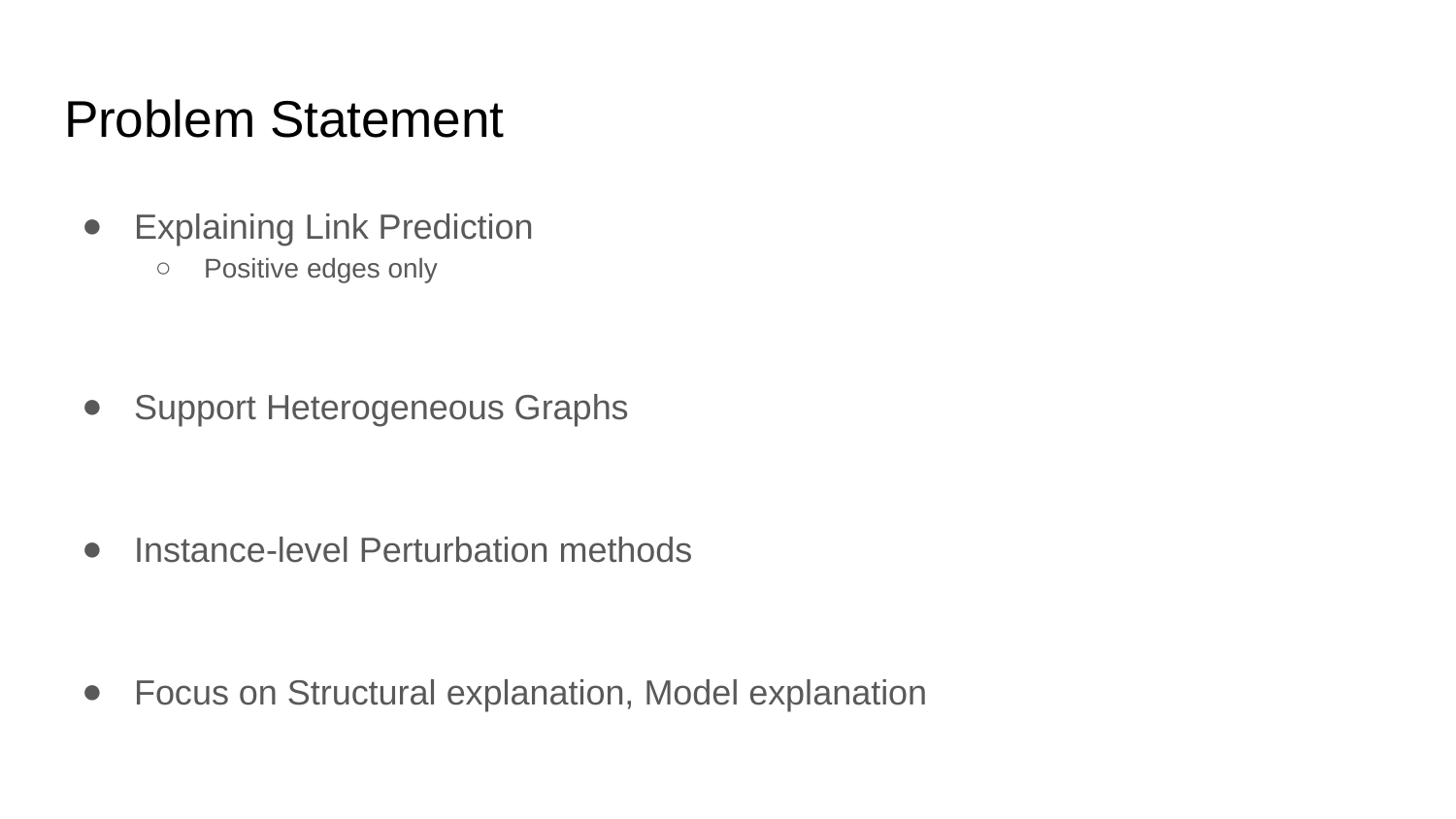

# Problem Statement
Explaining Link Prediction
Positive edges only

Support Heterogeneous Graphs

Instance-level Perturbation methods

Focus on Structural explanation, Model explanation